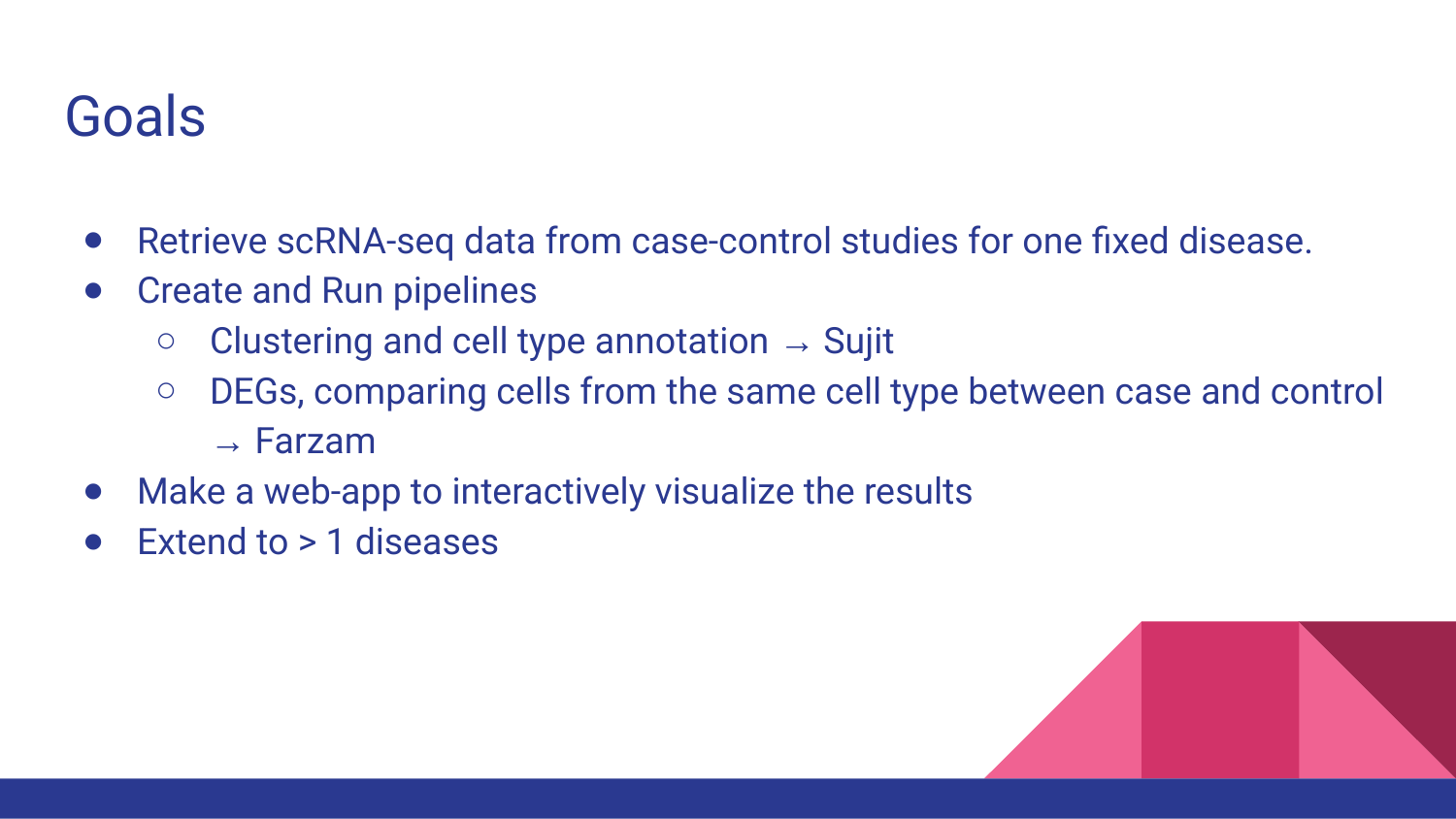

# Goals
Retrieve scRNA-seq data from case-control studies for one fixed disease.
Create and Run pipelines
Clustering and cell type annotation → Sujit
DEGs, comparing cells from the same cell type between case and control → Farzam
Make a web-app to interactively visualize the results
Extend to > 1 diseases